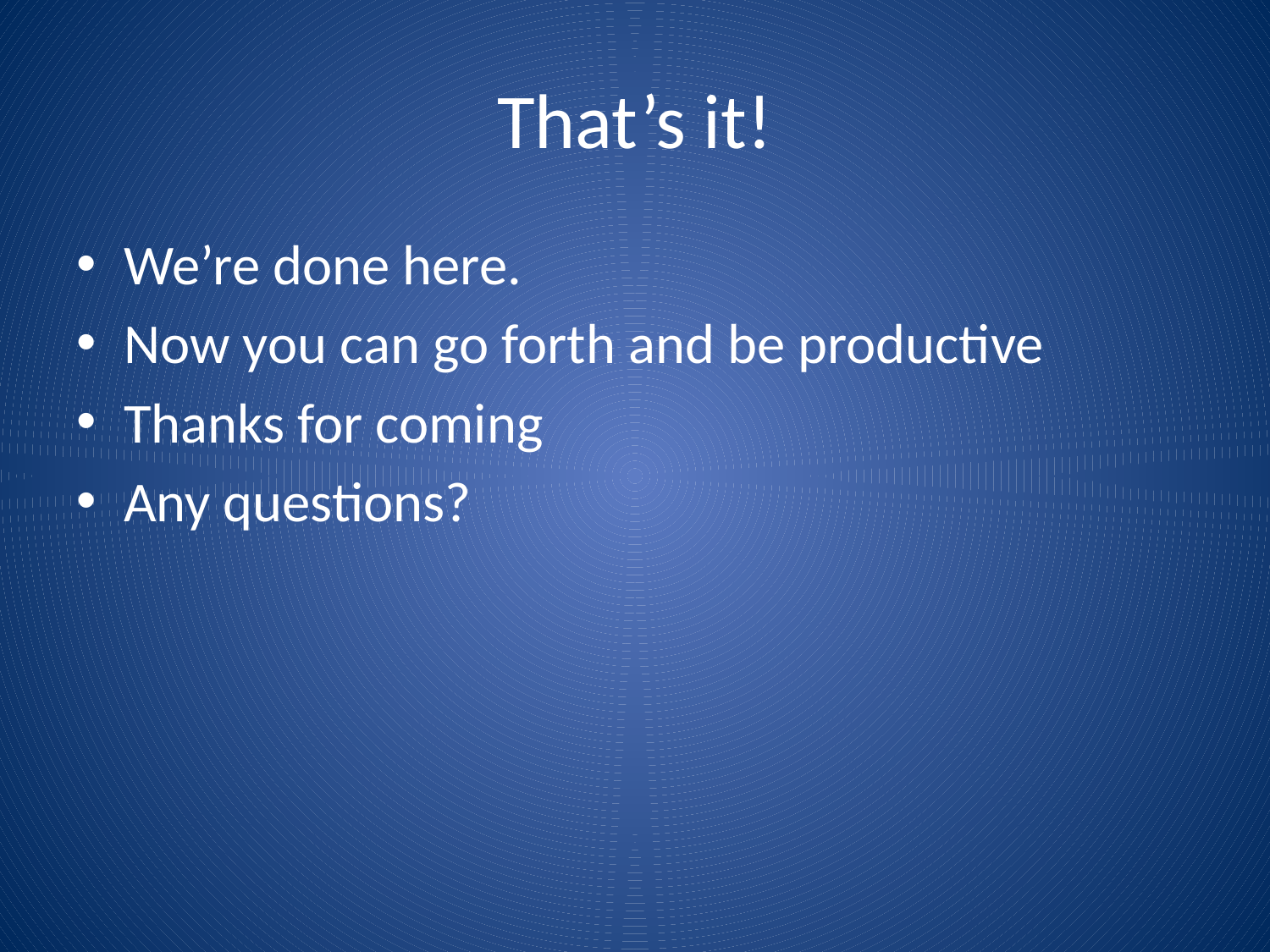

# That’s it!
We’re done here.
Now you can go forth and be productive
Thanks for coming
Any questions?